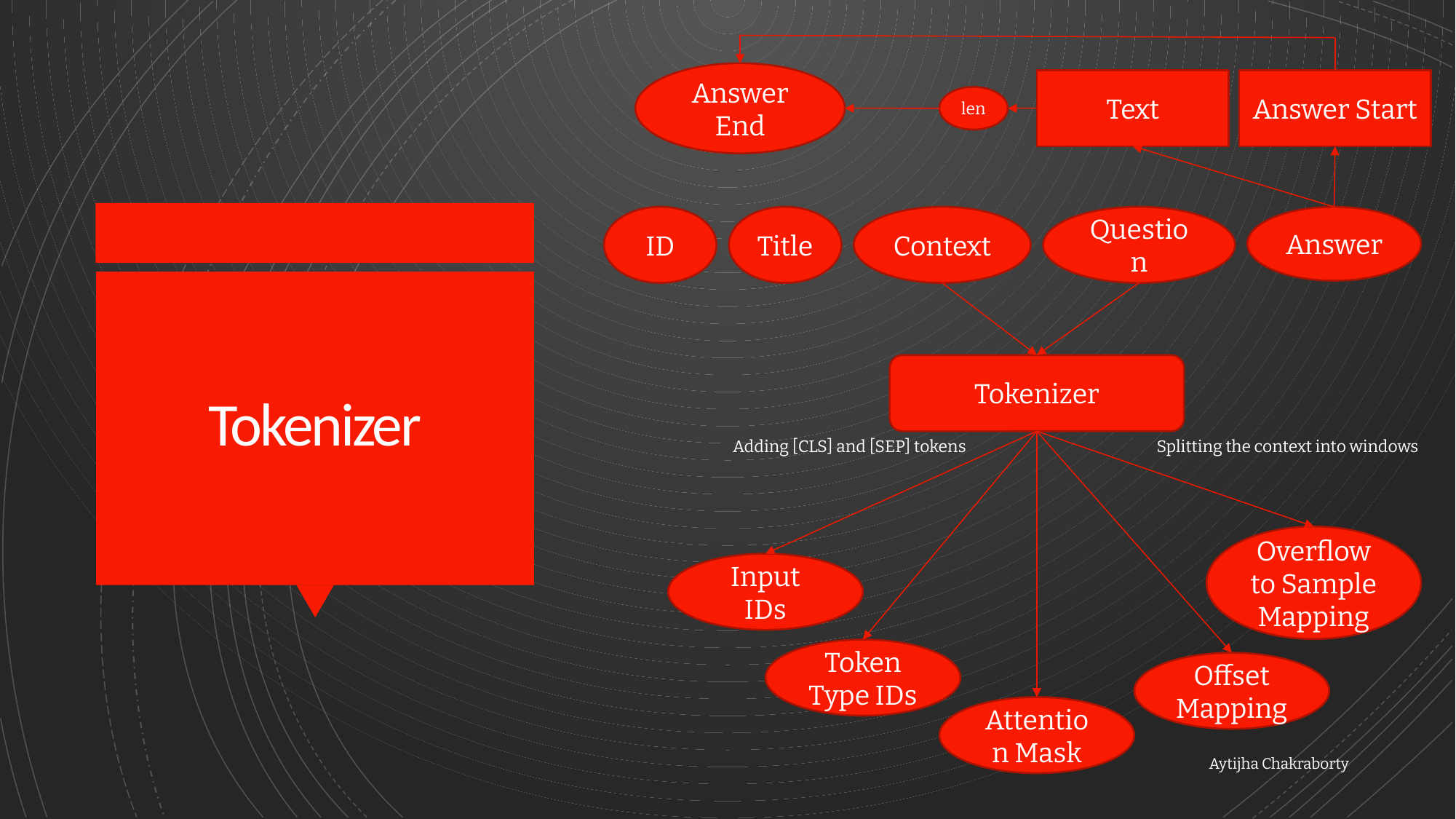

Answer End
Answer Start
Text
len
Context
Question
Answer
Title
ID
# Tokenizer
Tokenizer
Adding [CLS] and [SEP] tokens
Splitting the context into windows
Overflow to Sample Mapping
Input IDs
Token
Type IDs
Offset Mapping
Attention Mask
Aytijha Chakraborty